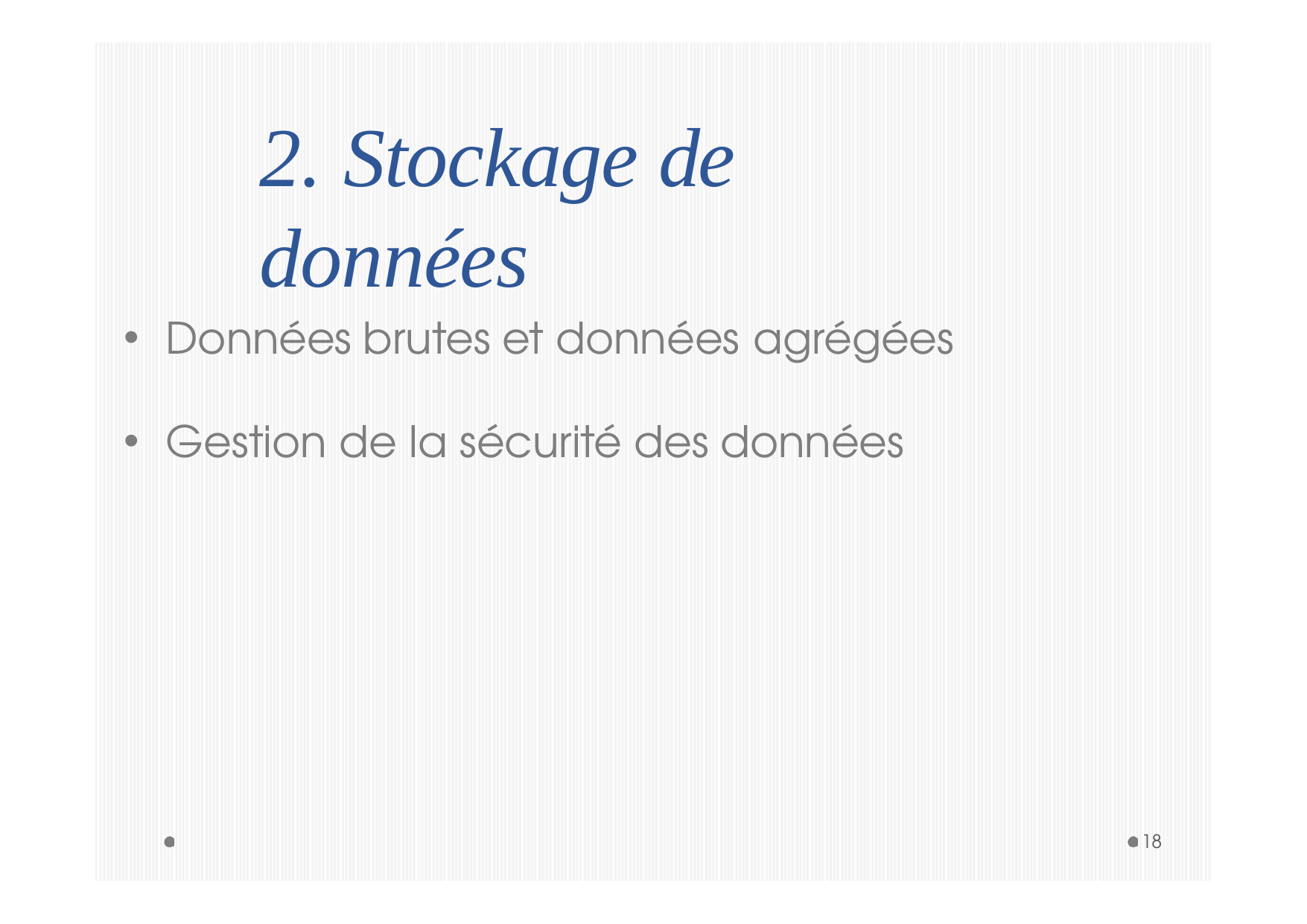

# 2. Stockage de données
Données brutes et données agrégées

Gestion de la sécurité des données
18